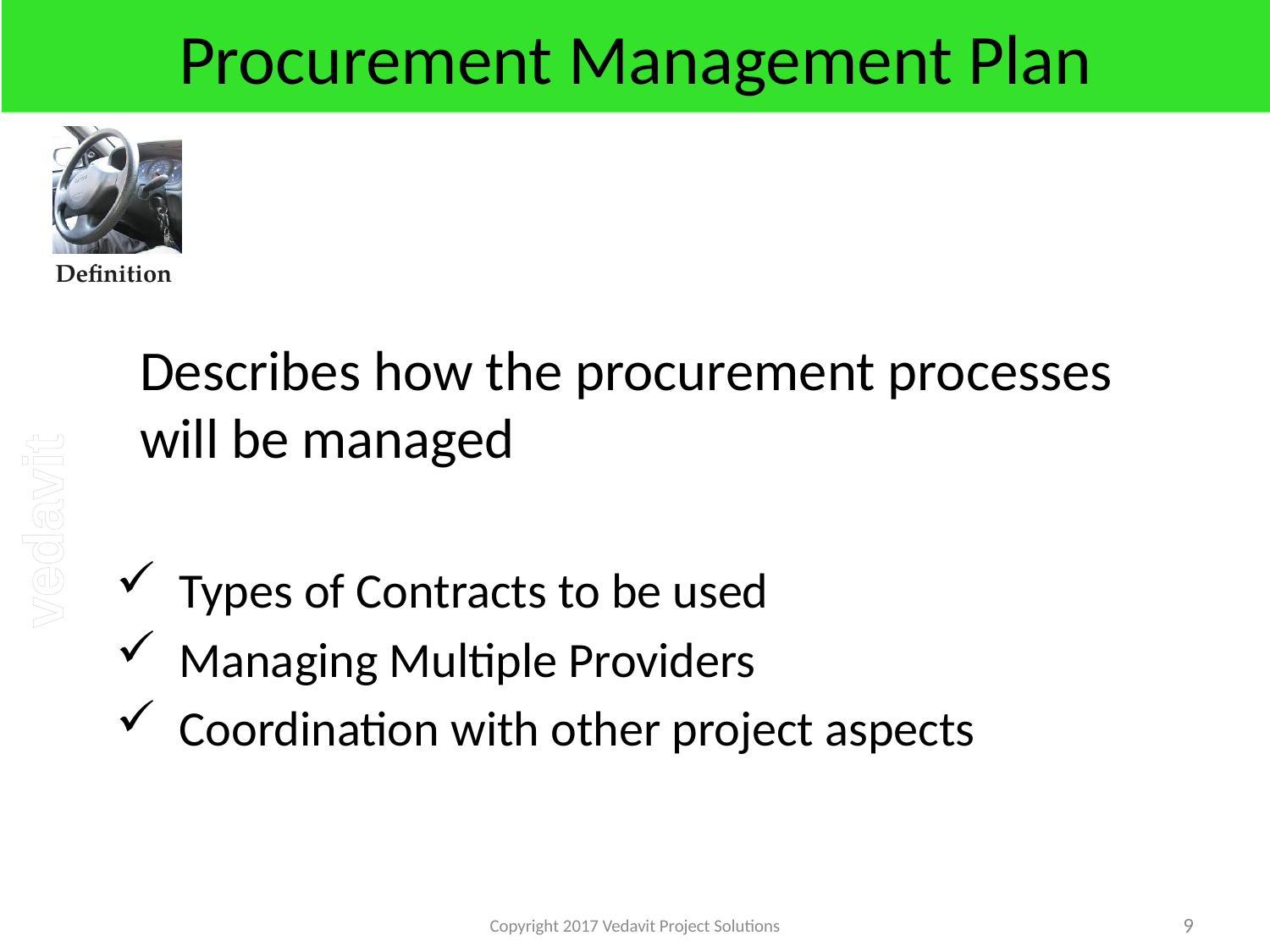

# Procurement Management Plan
	Describes how the procurement processes  will be managed

Types of Contracts to be used
Managing Multiple Providers
Coordination with other project aspects

Copyright 2017 Vedavit Project Solutions
9